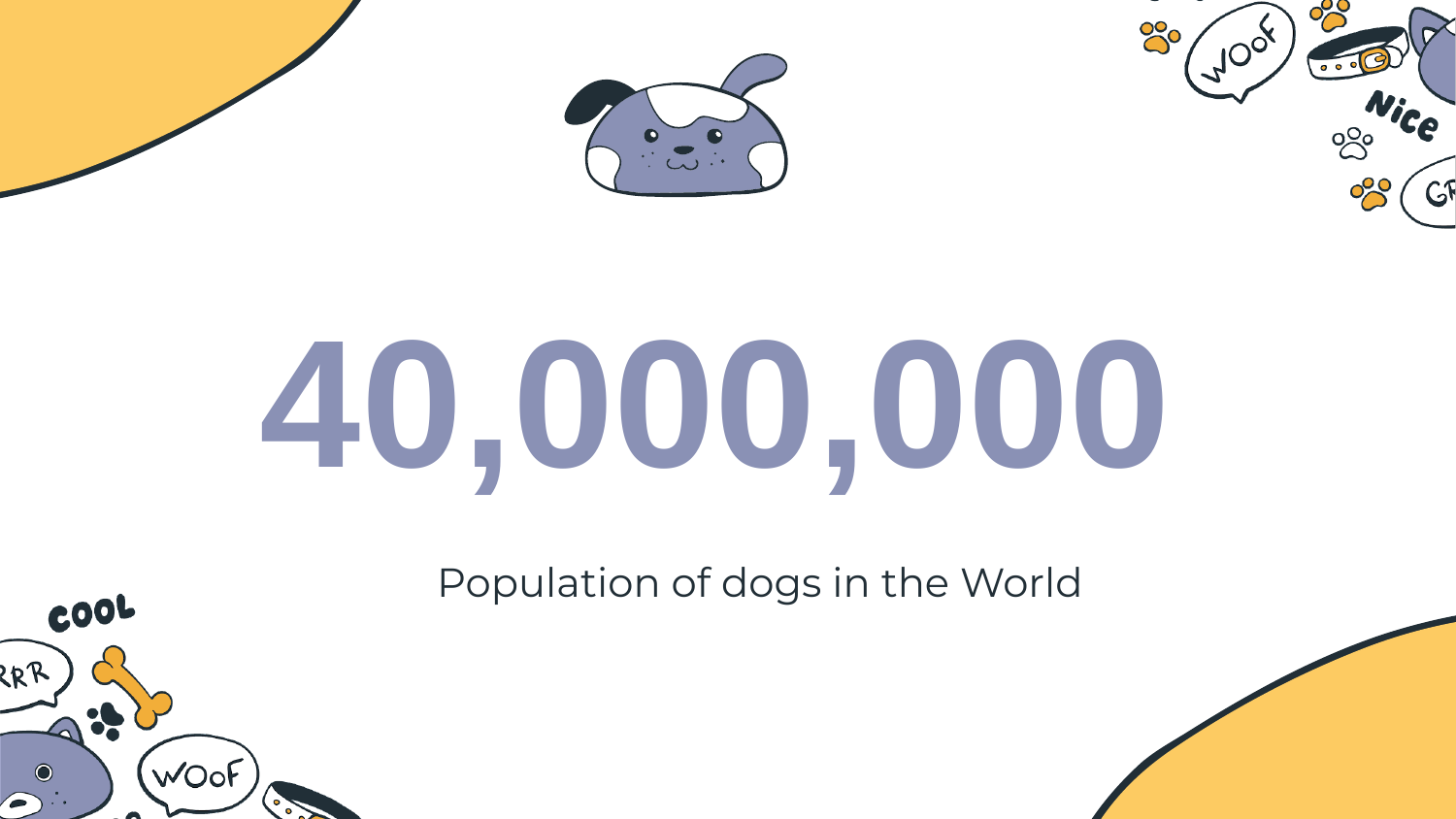

# 40,000,000
Population of dogs in the World